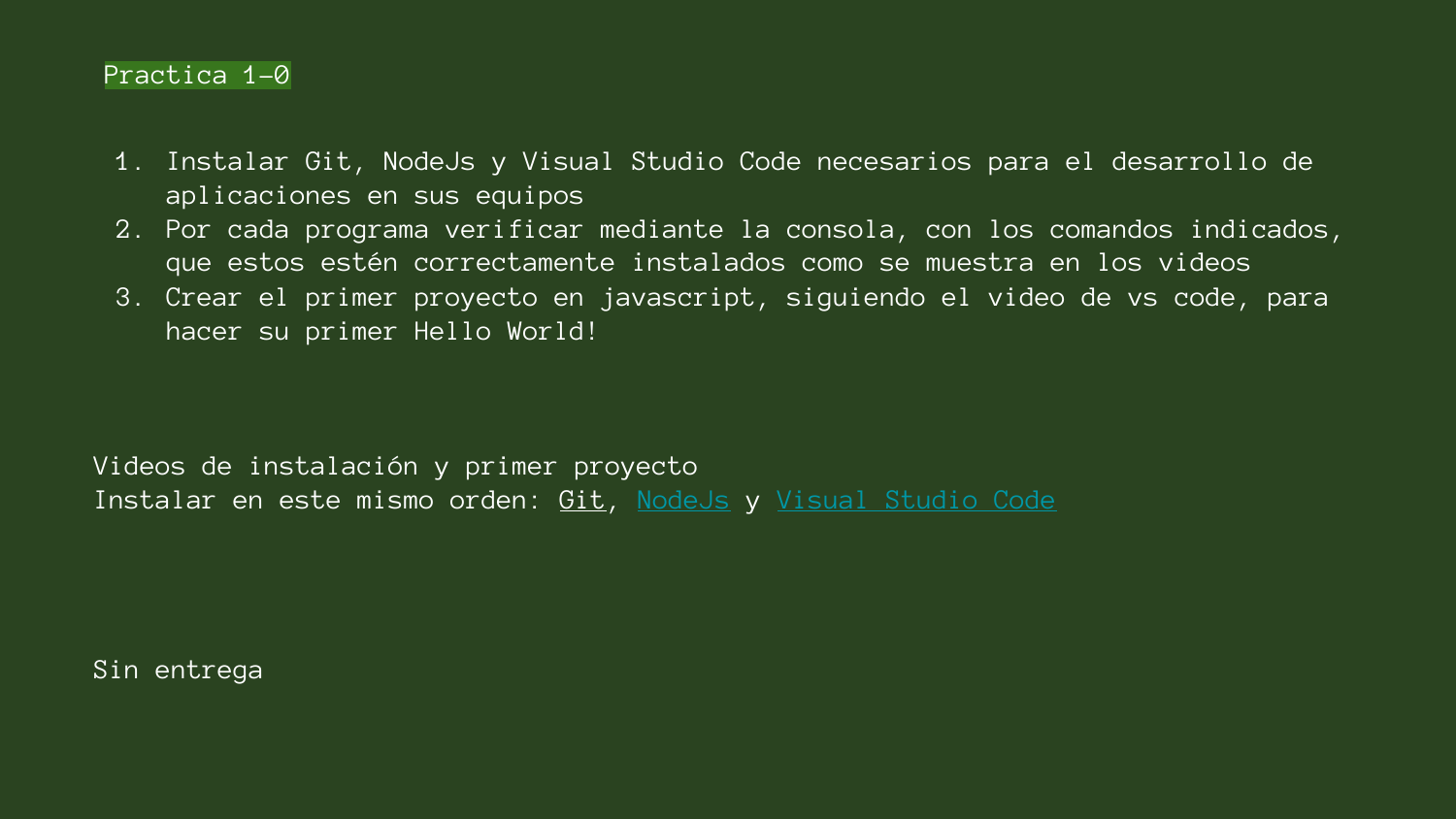

Practica 1-0

Instalar Git, NodeJs y Visual Studio Code necesarios para el desarrollo de aplicaciones en sus equipos
Por cada programa verificar mediante la consola, con los comandos indicados, que estos estén correctamente instalados como se muestra en los videos
Crear el primer proyecto en javascript, siguiendo el video de vs code, para hacer su primer Hello World!

Videos de instalación y primer proyecto
Instalar en este mismo orden: Git, NodeJs y Visual Studio Code

Sin entrega